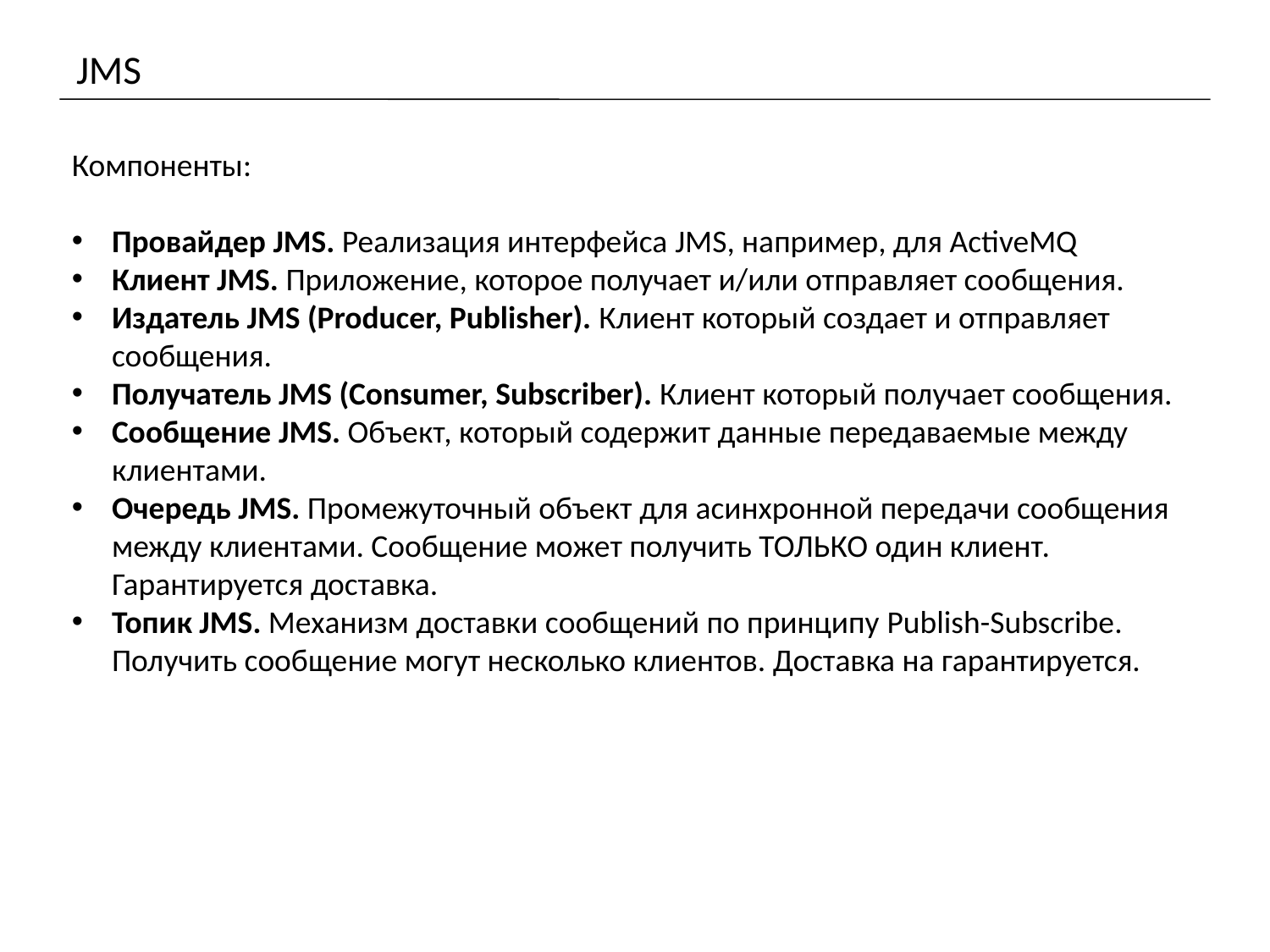

# JMS
Компоненты:

Провайдер JMS. Реализация интерфейса JMS, например, для ActiveMQ
Клиент JMS. Приложение, которое получает и/или отправляет сообщения.
Издатель JMS (Producer, Publisher). Клиент который создает и отправляет сообщения.
Получатель JMS (Consumer, Subscriber). Клиент который получает сообщения.
Сообщение JMS. Объект, который содержит данные передаваемые между клиентами.
Очередь JMS. Промежуточный объект для асинхронной передачи сообщения между клиентами. Сообщение может получить ТОЛЬКО один клиент. Гарантируется доставка.
Топик JMS. Механизм доставки сообщений по принципу Publish-Subscribe. Получить сообщение могут несколько клиентов. Доставка на гарантируется.